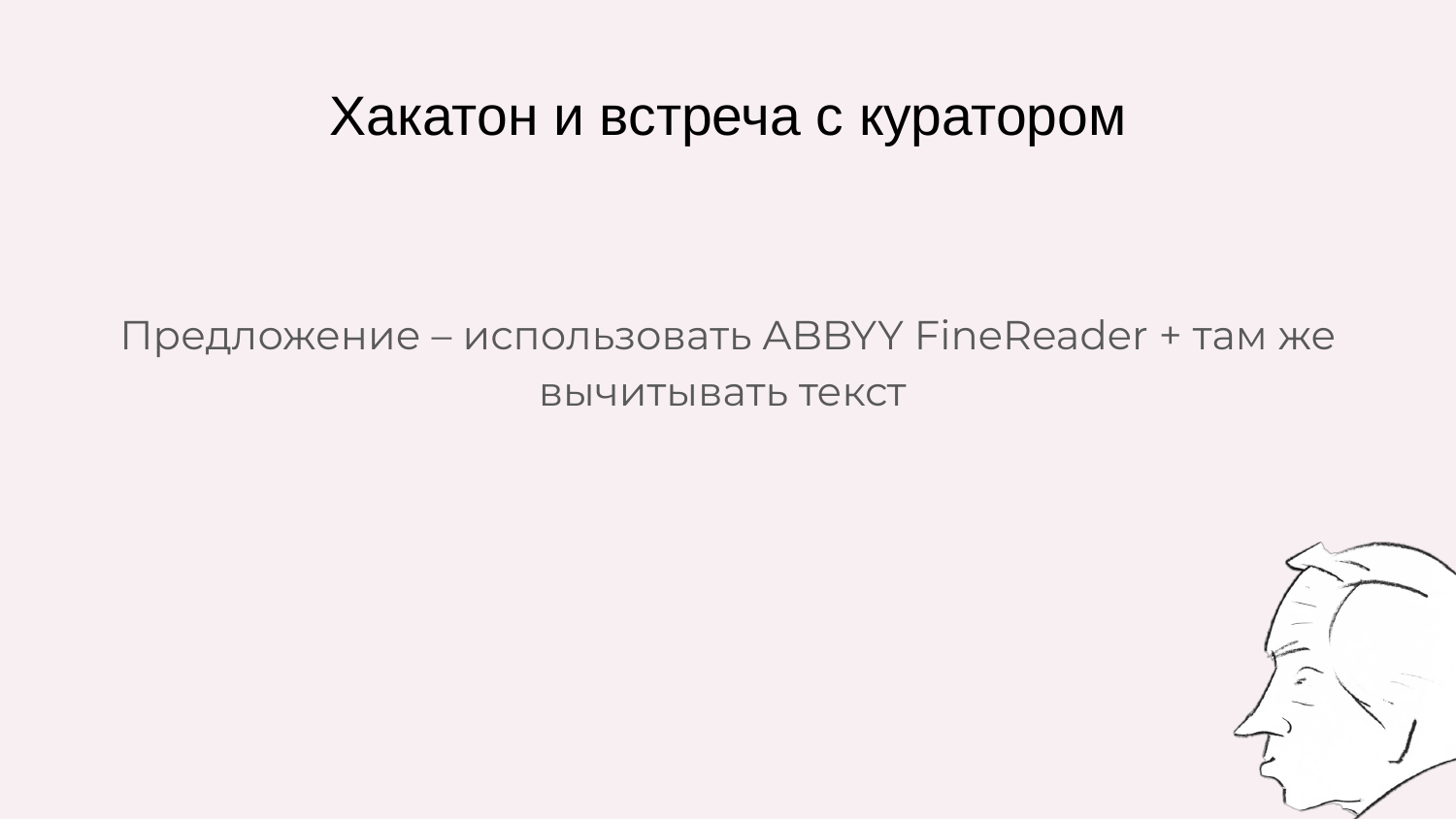

# Хакатон и встреча с куратором
Предложение – использовать ABBYY FineReader + там же вычитывать текст